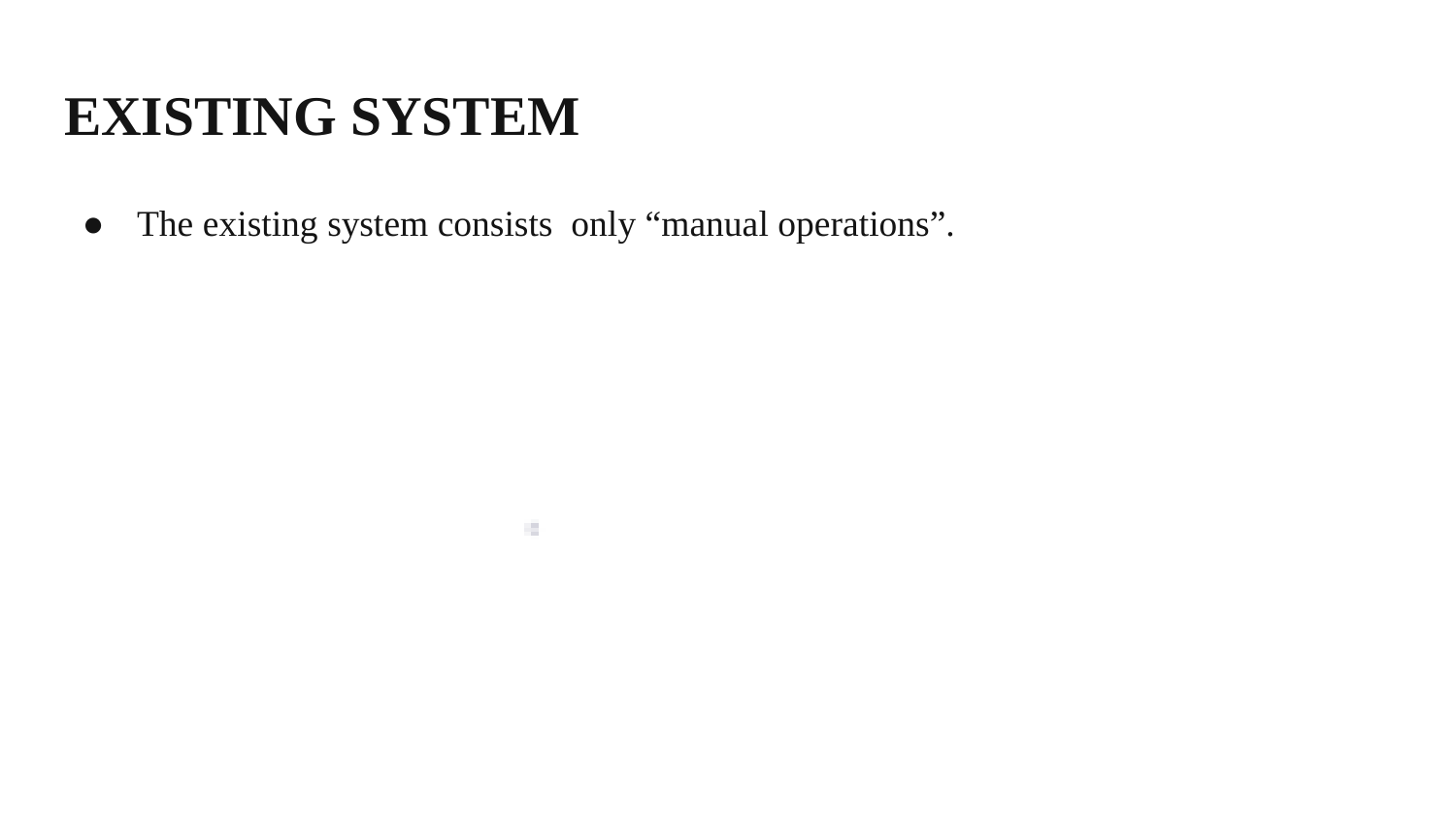

# EXISTING SYSTEM
The existing system consists  only “manual operations”.